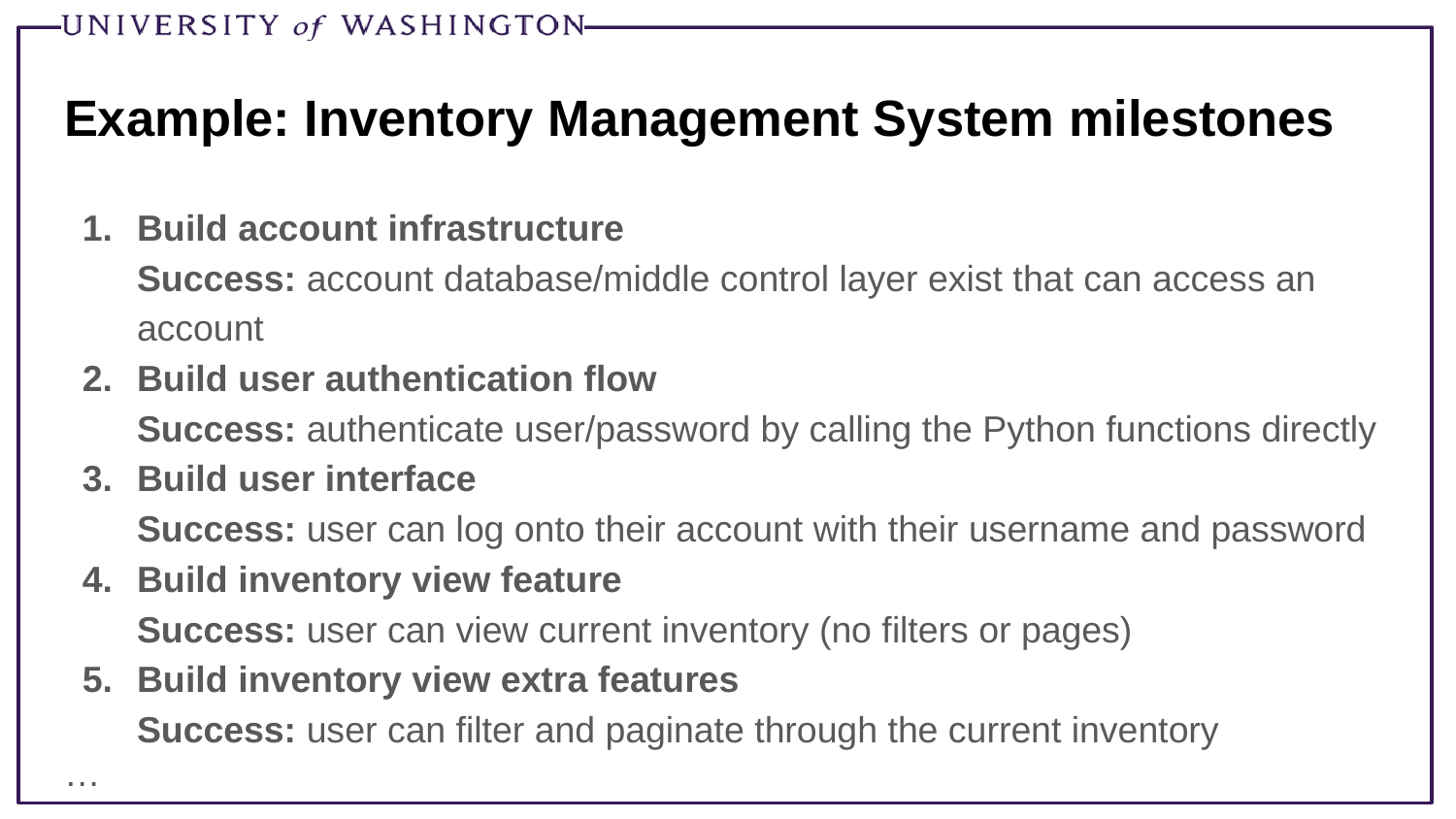

# Example: Inventory Management System milestones
Build account infrastructure
Success: account database/middle control layer exist that can access an account
Build user authentication flow
Success: authenticate user/password by calling the Python functions directly
Build user interface
Success: user can log onto their account with their username and password
Build inventory view feature
Success: user can view current inventory (no filters or pages)
Build inventory view extra features
Success: user can filter and paginate through the current inventory
…